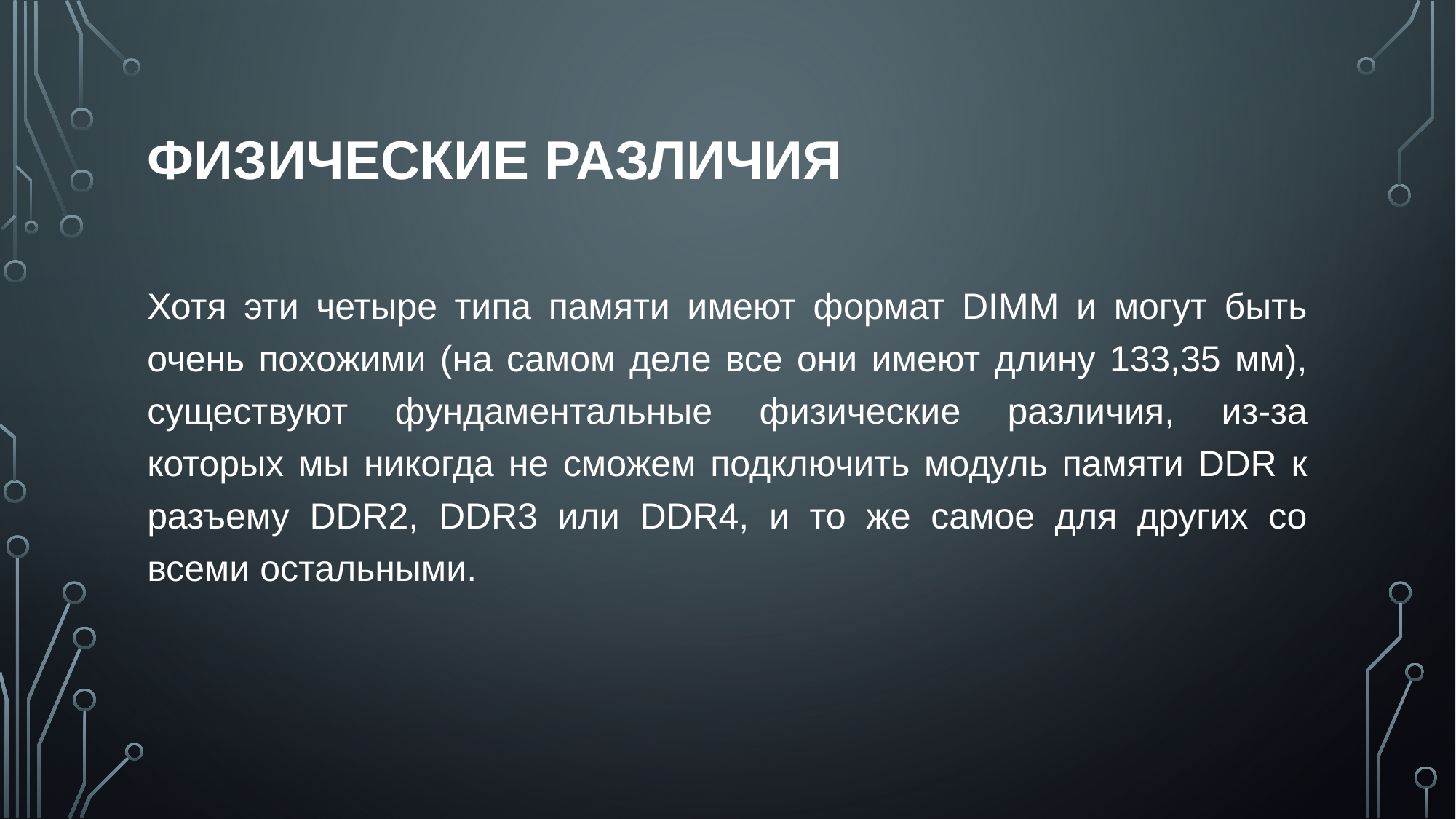

# Физические различия
Хотя эти четыре типа памяти имеют формат DIMM и могут быть очень похожими (на самом деле все они имеют длину 133,35 мм), существуют фундаментальные физические различия, из-за которых мы никогда не сможем подключить модуль памяти DDR к разъему DDR2, DDR3 или DDR4, и то же самое для других со всеми остальными.